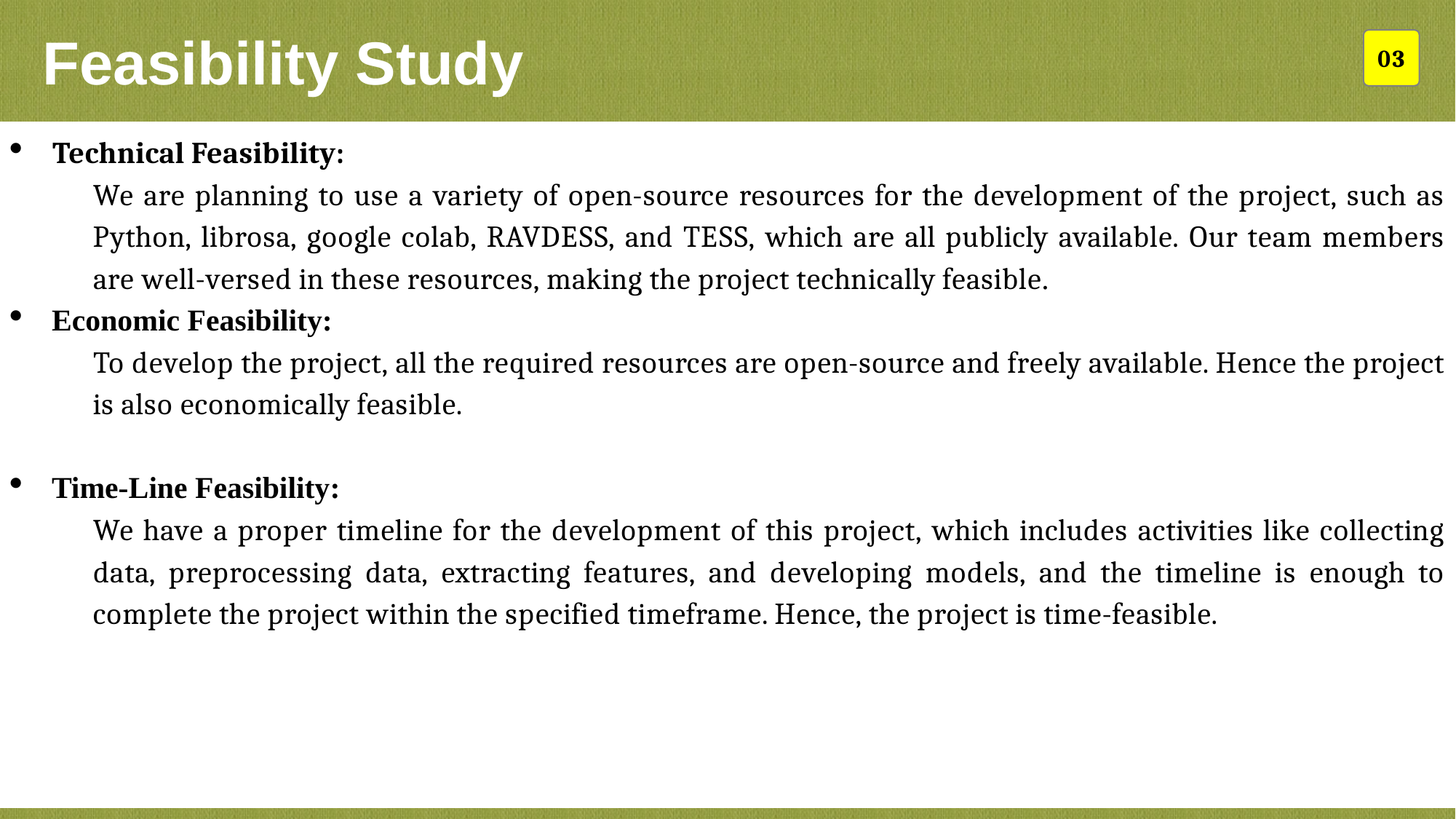

Feasibility Study
03
Technical Feasibility:
We are planning to use a variety of open-source resources for the development of the project, such as Python, librosa, google colab, RAVDESS, and TESS, which are all publicly available. Our team members are well-versed in these resources, making the project technically feasible.
Economic Feasibility:
To develop the project, all the required resources are open-source and freely available. Hence the project is also economically feasible.

Time-Line Feasibility:
We have a proper timeline for the development of this project, which includes activities like collecting data, preprocessing data, extracting features, and developing models, and the timeline is enough to complete the project within the specified timeframe. Hence, the project is time-feasible.